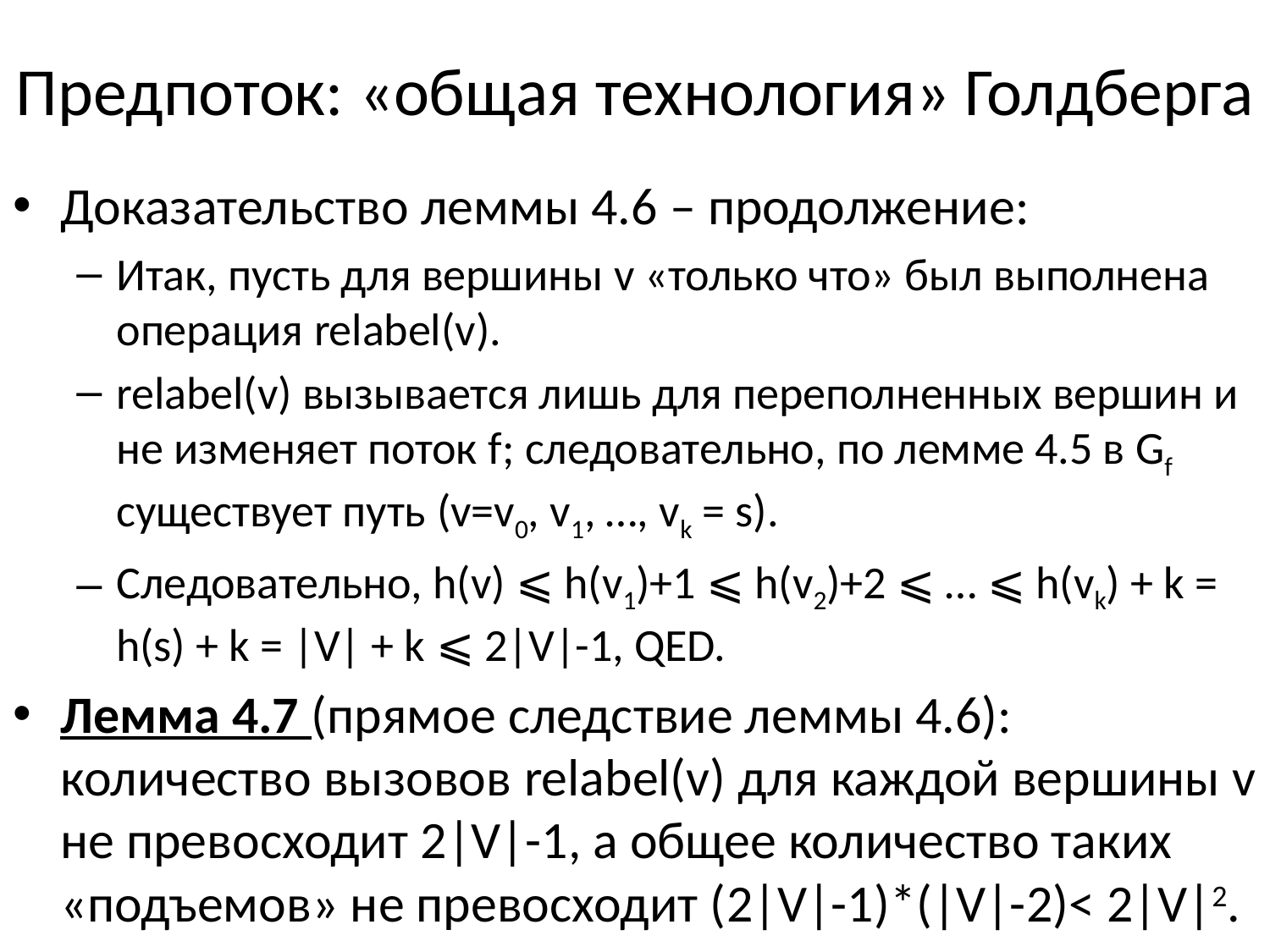

# Предпоток: «общая технология» Голдберга
Доказательство леммы 4.6 – продолжение:
Итак, пусть для вершины v «только что» был выполнена операция relabel(v).
relabel(v) вызывается лишь для переполненных вершин и не изменяет поток f; следовательно, по лемме 4.5 в Gf существует путь (v=v0, v1, …, vk = s).
Следовательно, h(v) ⩽ h(v1)+1 ⩽ h(v2)+2 ⩽ … ⩽ h(vk) + k = h(s) + k = |V| + k ⩽ 2|V|-1, QED.
Лемма 4.7 (прямое следствие леммы 4.6): количество вызовов relabel(v) для каждой вершины v не превосходит 2|V|-1, а общее количество таких «подъемов» не превосходит (2|V|-1)*(|V|-2)< 2|V|2.